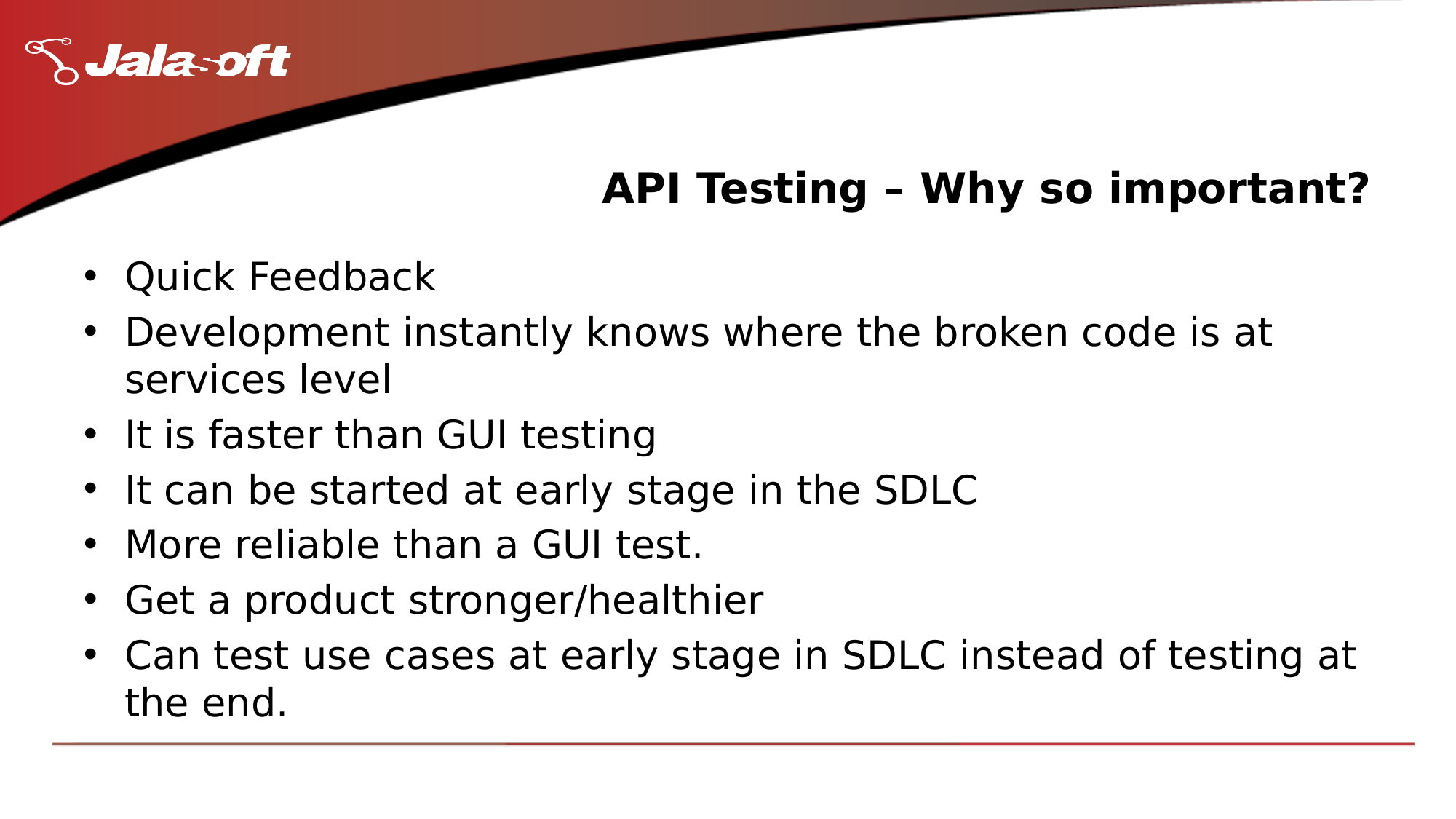

# API Testing – Why so important?
Quick Feedback
Development instantly knows where the broken code is at services level
It is faster than GUI testing
It can be started at early stage in the SDLC
More reliable than a GUI test.
Get a product stronger/healthier
Can test use cases at early stage in SDLC instead of testing at the end.